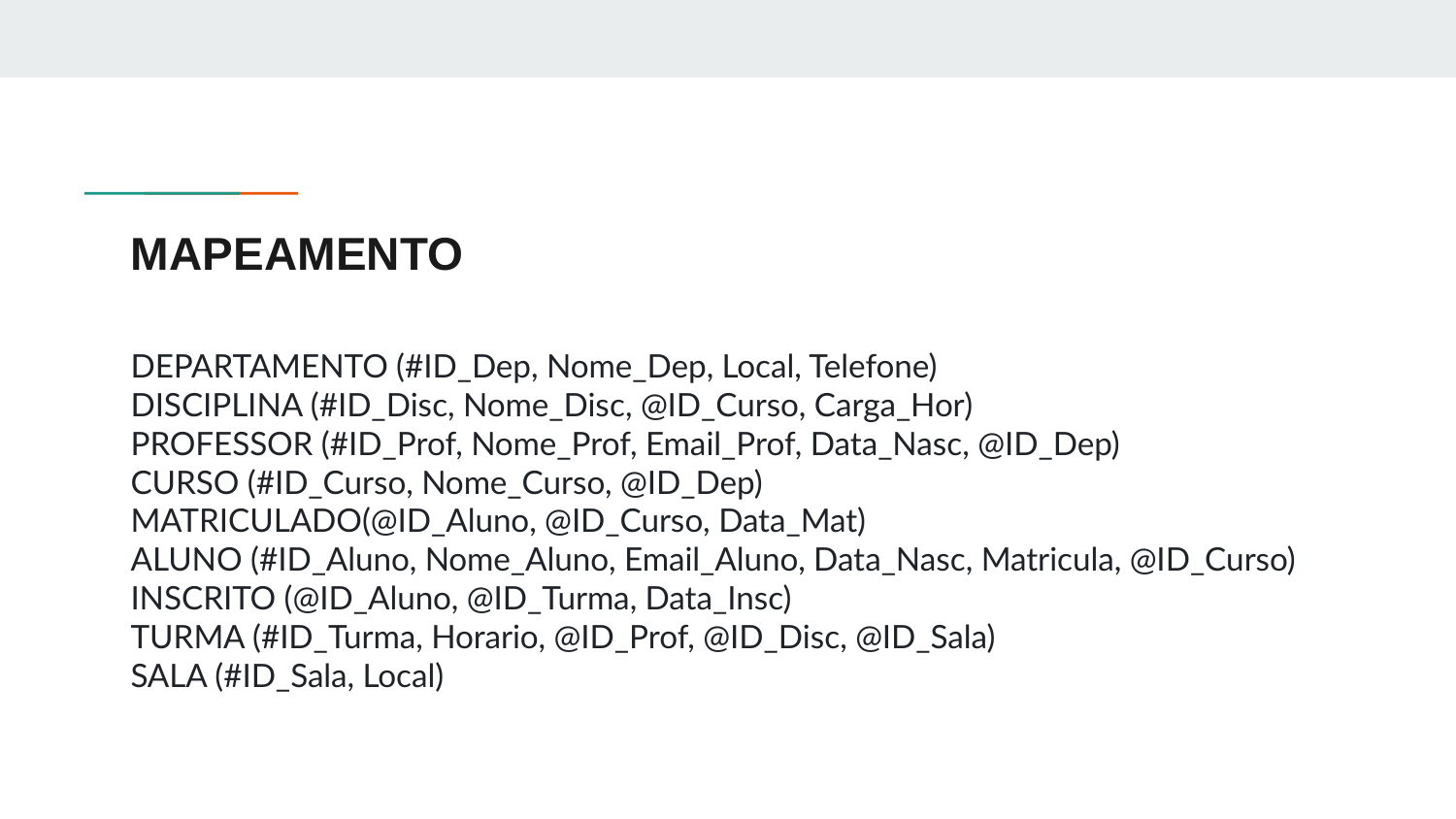

# MAPEAMENTO
DEPARTAMENTO (#ID_Dep, Nome_Dep, Local, Telefone)
DISCIPLINA (#ID_Disc, Nome_Disc, @ID_Curso, Carga_Hor)
PROFESSOR (#ID_Prof, Nome_Prof, Email_Prof, Data_Nasc, @ID_Dep)
CURSO (#ID_Curso, Nome_Curso, @ID_Dep)
MATRICULADO(@ID_Aluno, @ID_Curso, Data_Mat)
ALUNO (#ID_Aluno, Nome_Aluno, Email_Aluno, Data_Nasc, Matricula, @ID_Curso)
INSCRITO (@ID_Aluno, @ID_Turma, Data_Insc)
TURMA (#ID_Turma, Horario, @ID_Prof, @ID_Disc, @ID_Sala)
SALA (#ID_Sala, Local)